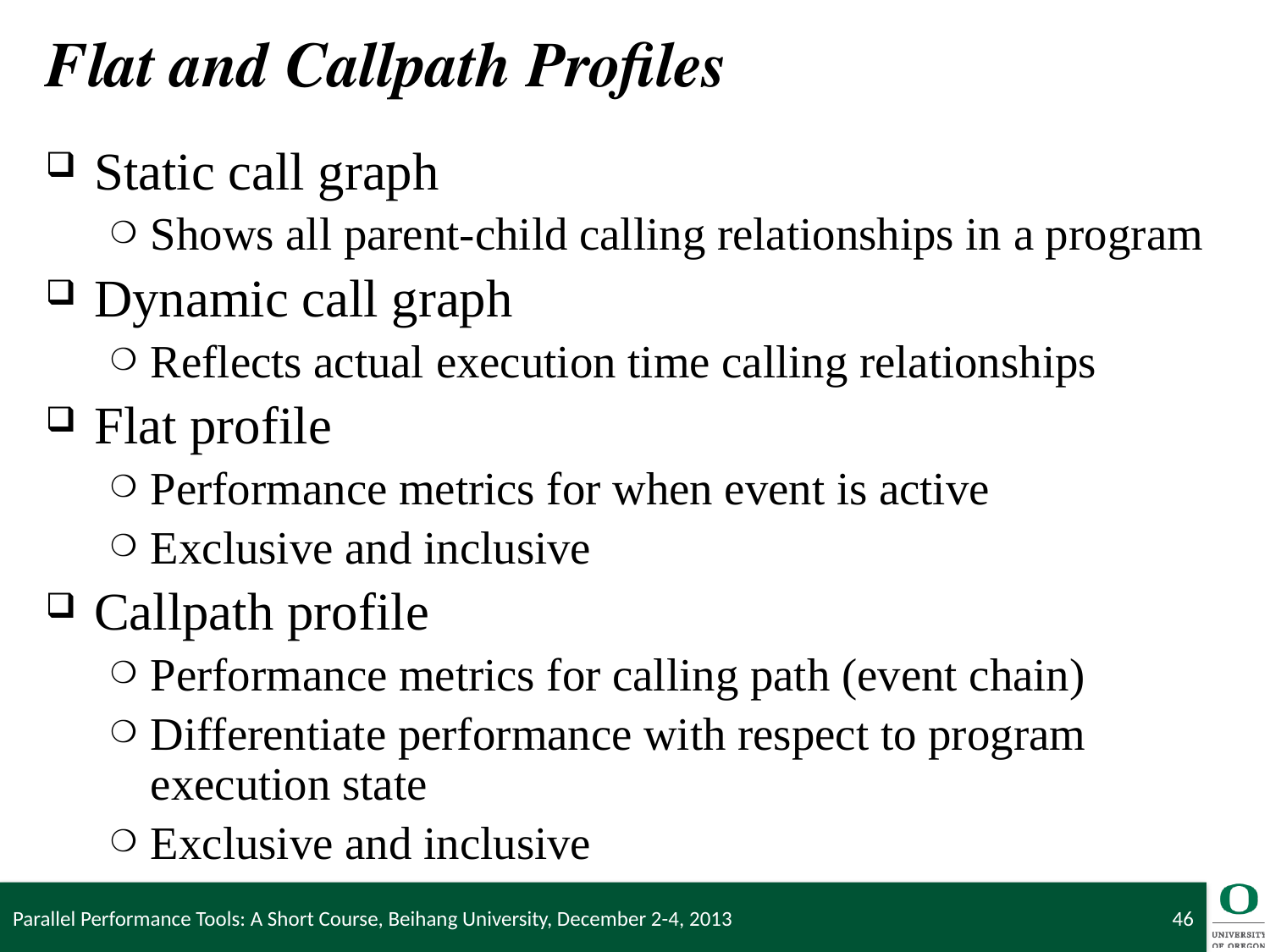

# Flat and Callpath Profiles
Static call graph
Shows all parent-child calling relationships in a program
Dynamic call graph
Reflects actual execution time calling relationships
Flat profile
Performance metrics for when event is active
Exclusive and inclusive
Callpath profile
Performance metrics for calling path (event chain)
Differentiate performance with respect to program execution state
Exclusive and inclusive
Parallel Performance Tools: A Short Course, Beihang University, December 2-4, 2013
46